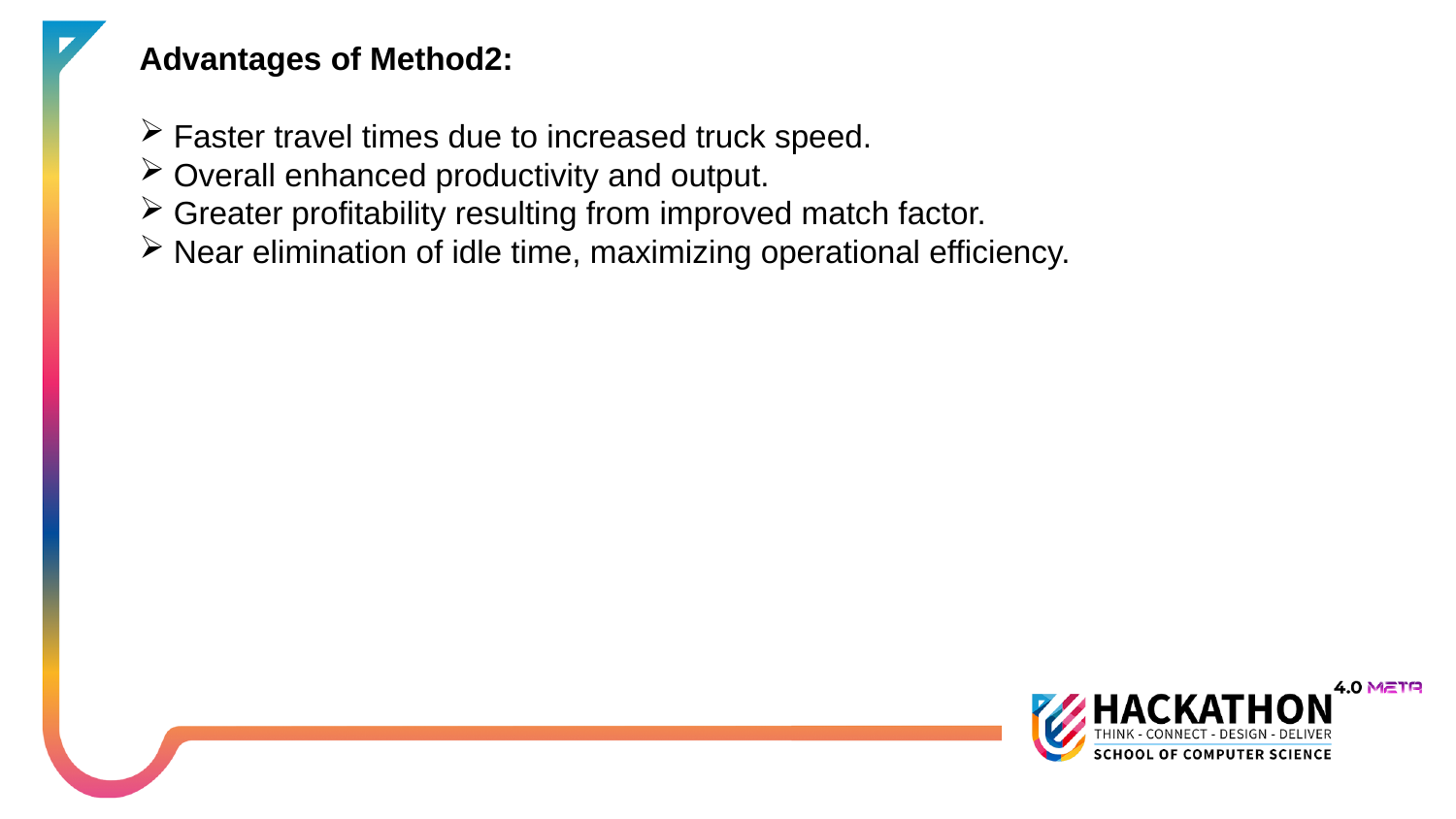

Advantages of Method2:

Faster travel times due to increased truck speed.
Overall enhanced productivity and output.
Greater profitability resulting from improved match factor.
Near elimination of idle time, maximizing operational efficiency.